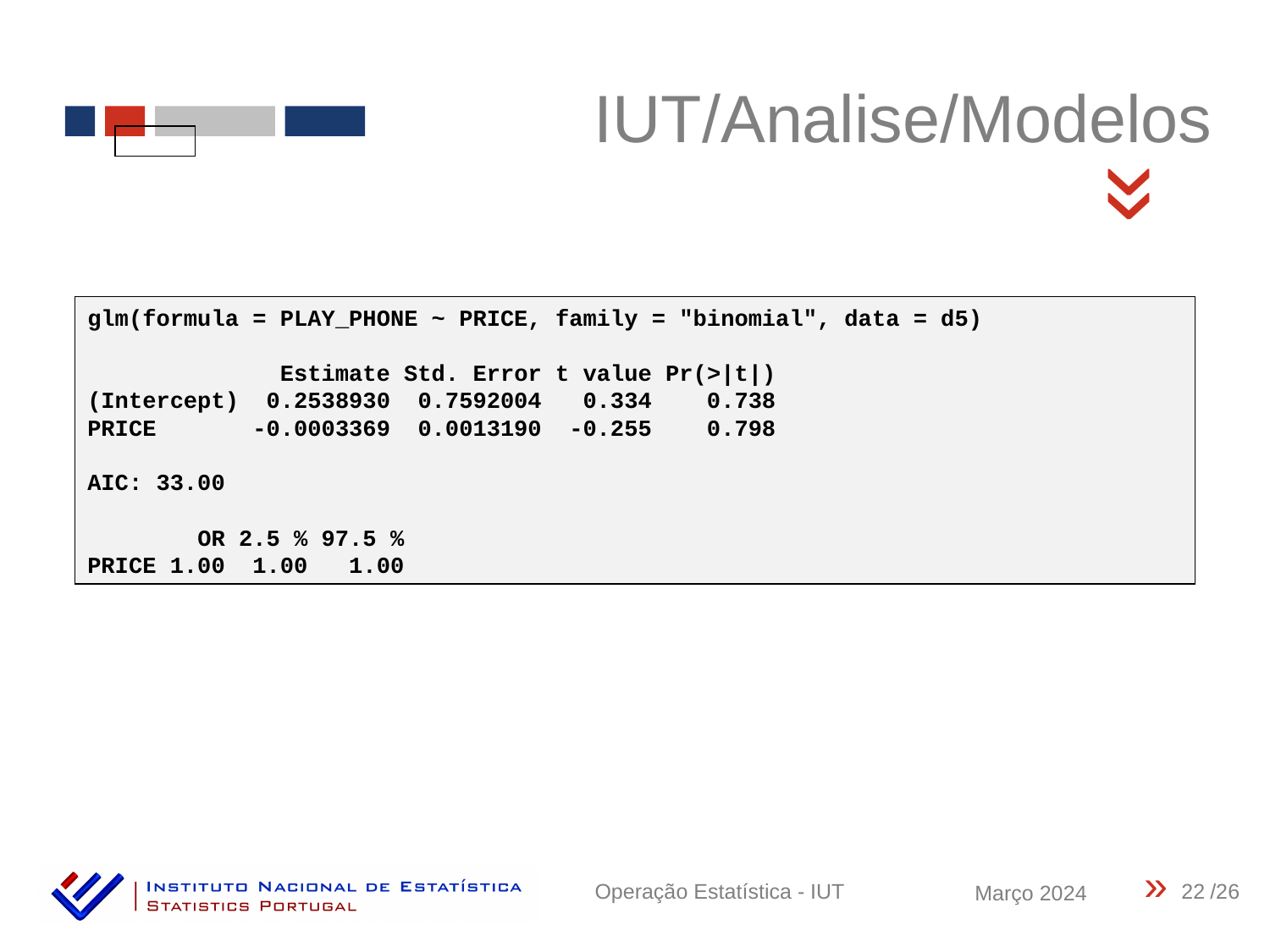

IUT/Analise/Modelos
«
glm(formula = PLAY_PHONE ~ PRICE, family = "binomial", data = d5)

              Estimate Std. Error t value Pr(>|t|)
(Intercept)  0.2538930  0.7592004   0.334    0.738
PRICE       -0.0003369  0.0013190  -0.255    0.798

AIC: 33.00

        OR 2.5 % 97.5 %
PRICE 1.00  1.00   1.00
22